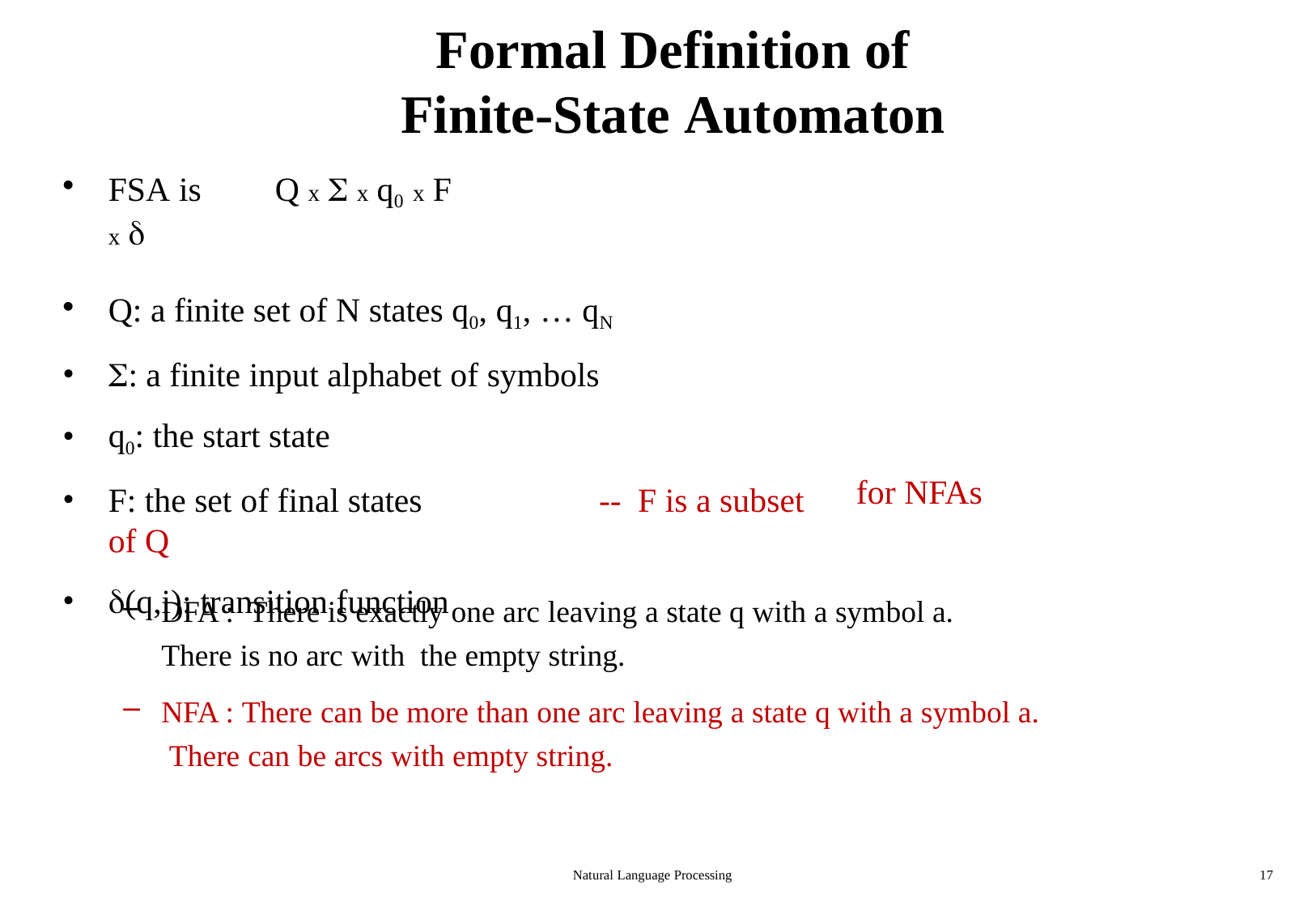

# Formal Definition of  Finite-State Automaton
FSA is	Q x Σ x q0 x F x δ
Q: a finite set of N states q0, q1, … qN
Σ: a finite input alphabet of symbols
q0: the start state
F: the set of final states	-- F is a subset of Q
δ(q,i): transition function
for NFAs
DFA : There is exactly one arc leaving a state q with a symbol a.
There is no arc with the empty string.
NFA : There can be more than one arc leaving a state q with a symbol a.  There can be arcs with empty string.
Natural Language Processing
17